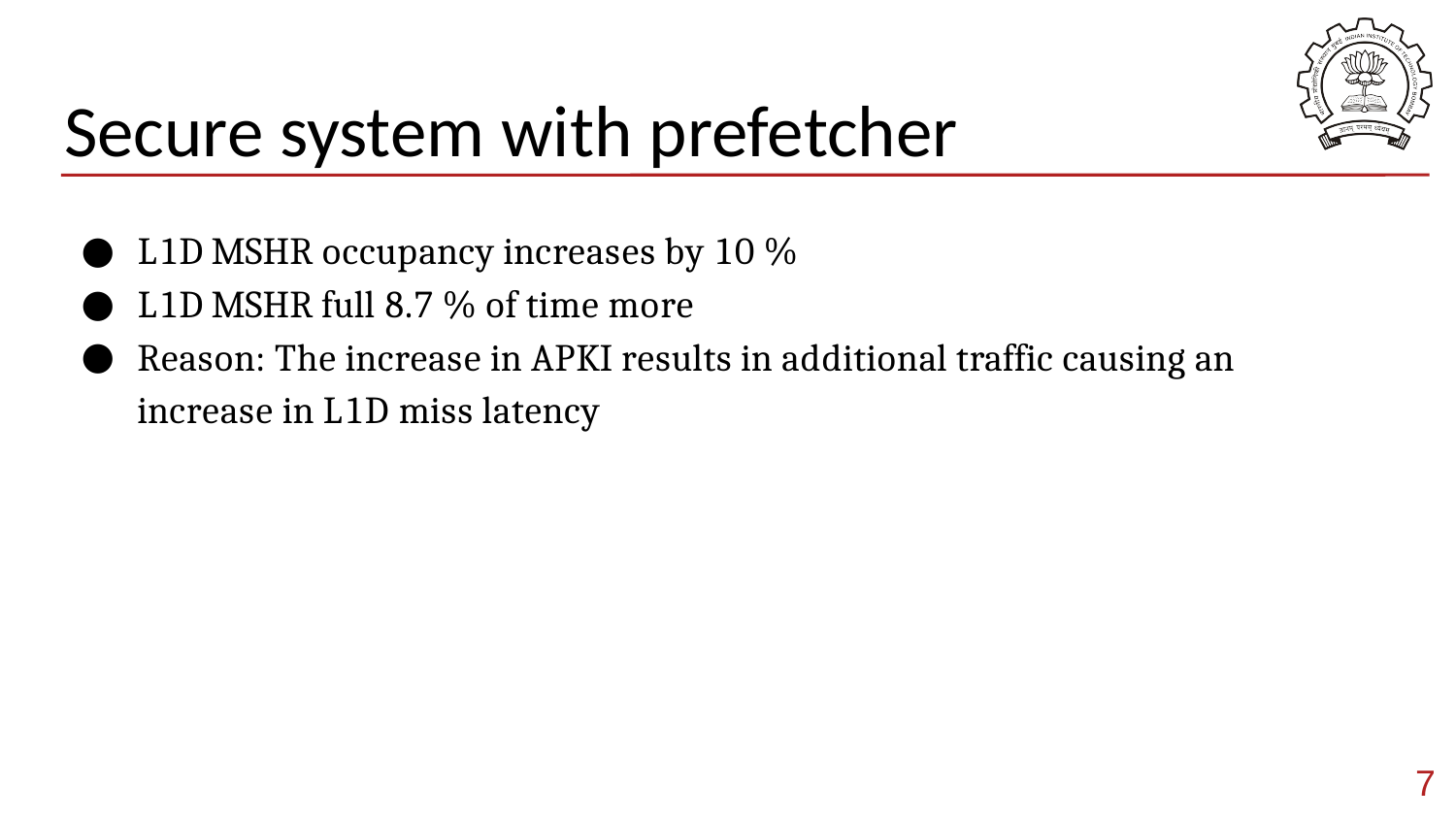

# Secure system with prefetcher
L1D MSHR occupancy increases by 10 %
L1D MSHR full 8.7 % of time more
Reason: The increase in APKI results in additional traffic causing an increase in L1D miss latency
7